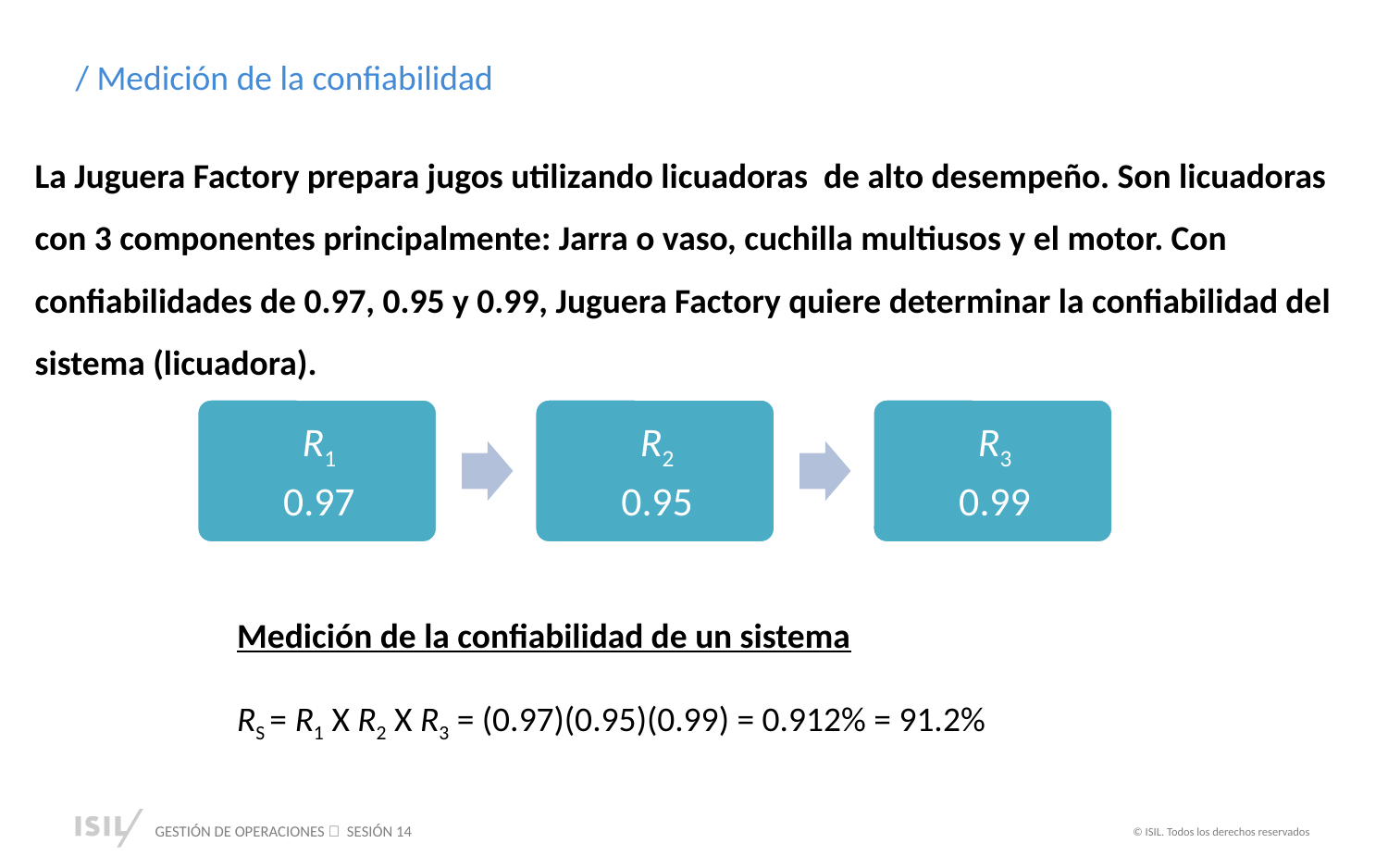

/ Medición de la confiabilidad
La Juguera Factory prepara jugos utilizando licuadoras  de alto desempeño. Son licuadoras con 3 componentes principalmente: Jarra o vaso, cuchilla multiusos y el motor. Con confiabilidades de 0.97, 0.95 y 0.99, Juguera Factory quiere determinar la confiabilidad del sistema (licuadora).
R1
0.97

R2
0.95

R3
0.99
Medición de la confiabilidad de un sistema

RS = R1 X R2 X R3 = (0.97)(0.95)(0.99) = 0.912% = 91.2%